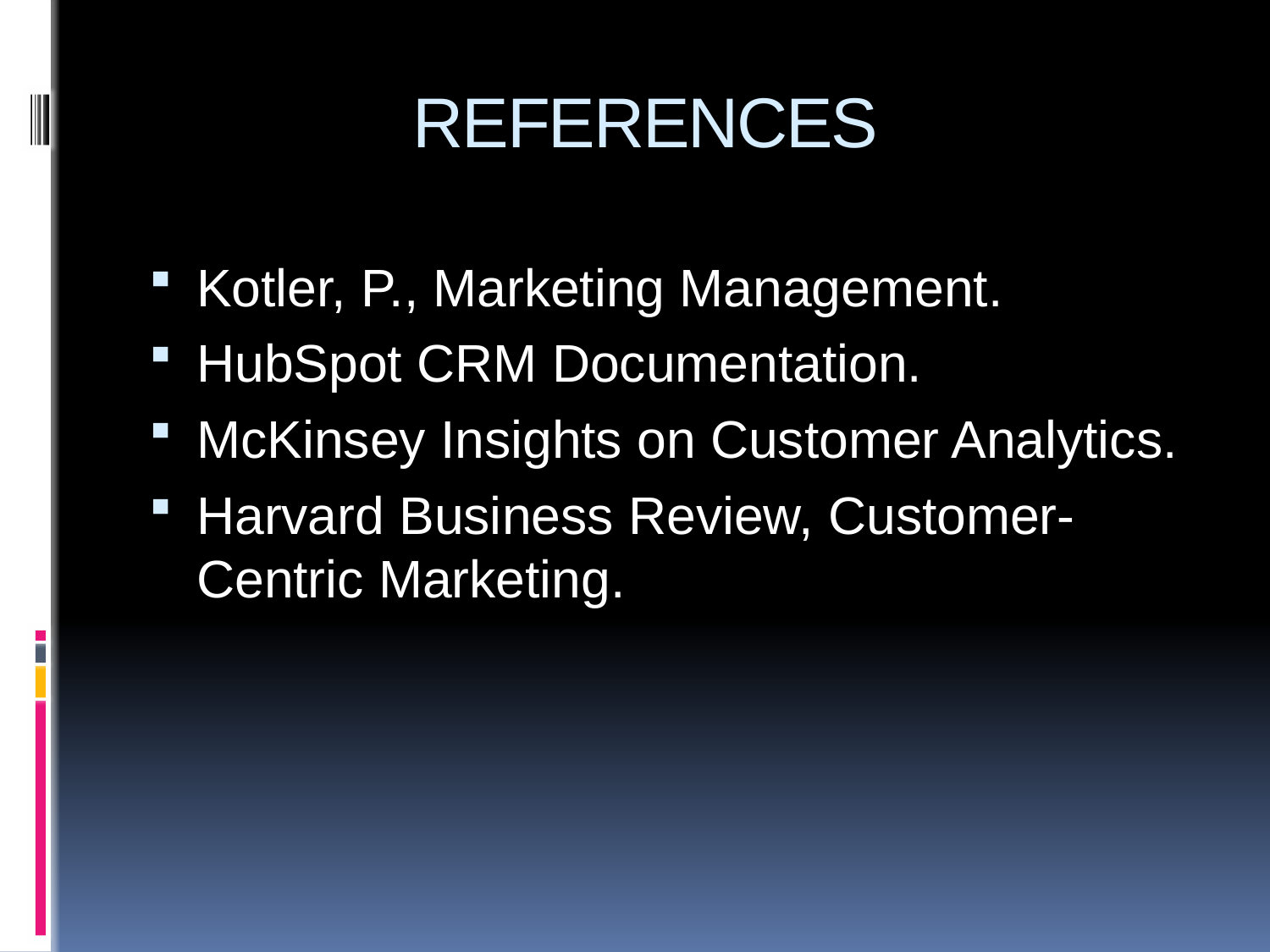

# REFERENCES
Kotler, P., Marketing Management.
HubSpot CRM Documentation.
McKinsey Insights on Customer Analytics.
Harvard Business Review, Customer-Centric Marketing.